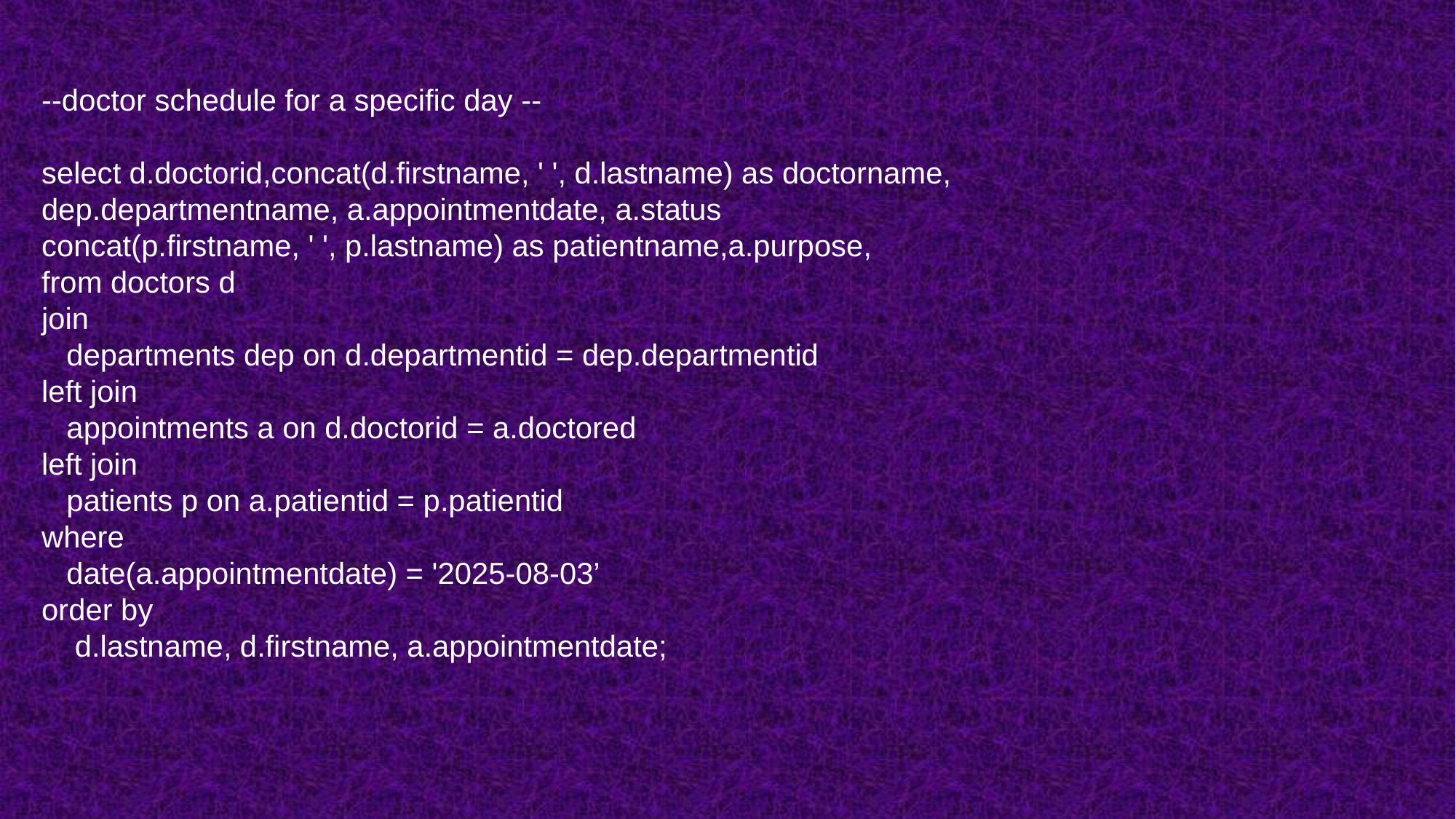

--doctor schedule for a specific day --

select d.doctorid,concat(d.firstname, ' ', d.lastname) as doctorname,
dep.departmentname, a.appointmentdate, a.status
concat(p.firstname, ' ', p.lastname) as patientname,a.purpose,
from doctors d
join
   departments dep on d.departmentid = dep.departmentid
left join
   appointments a on d.doctorid = a.doctored
left join
   patients p on a.patientid = p.patientid
where
   date(a.appointmentdate) = '2025-08-03’
order by
    d.lastname, d.firstname, a.appointmentdate;